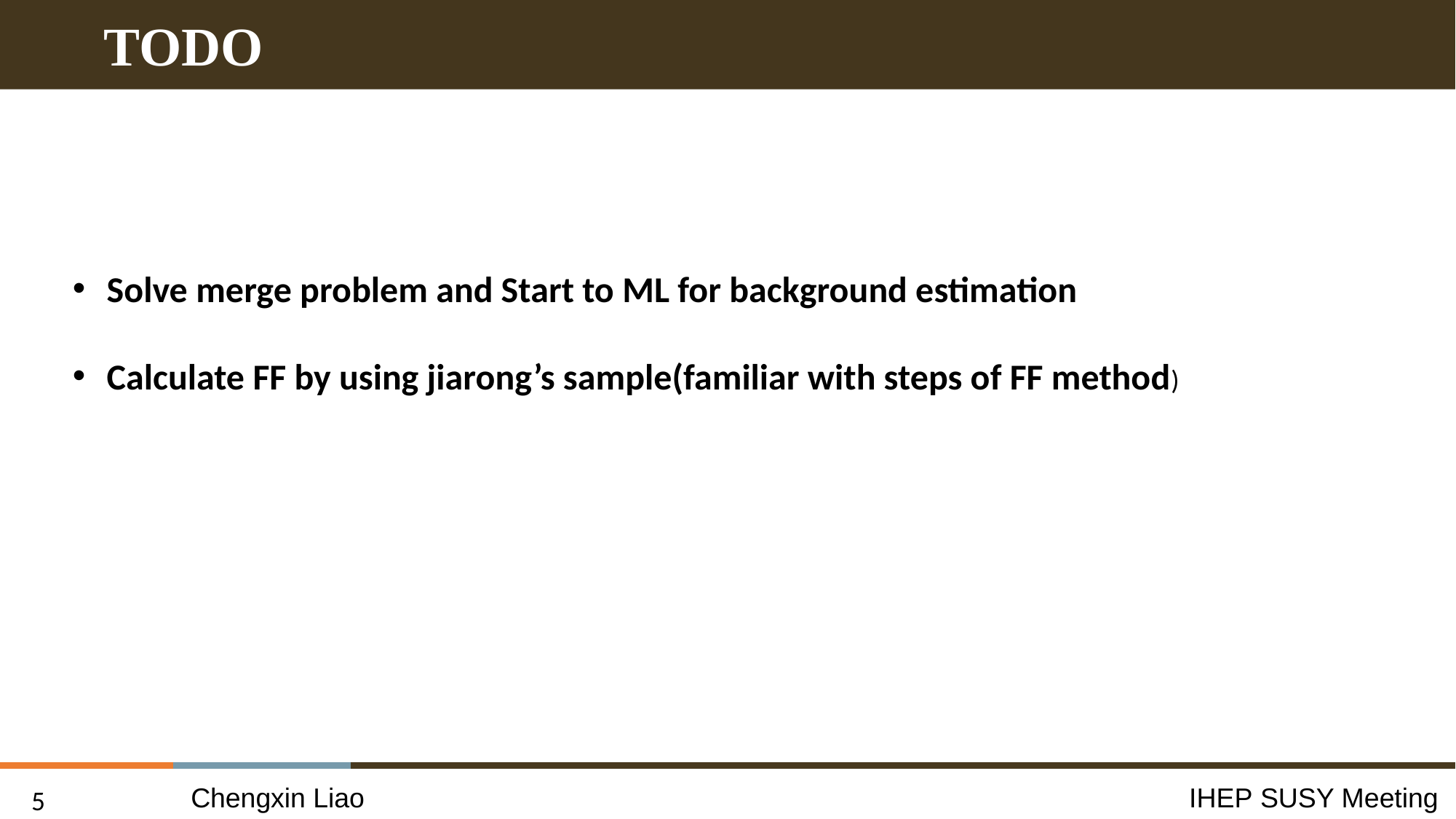

TODO
Solve merge problem and Start to ML for background estimation

Calculate FF by using jiarong’s sample(familiar with steps of FF method)

Chengxin Liao
IHEP SUSY Meeting
5